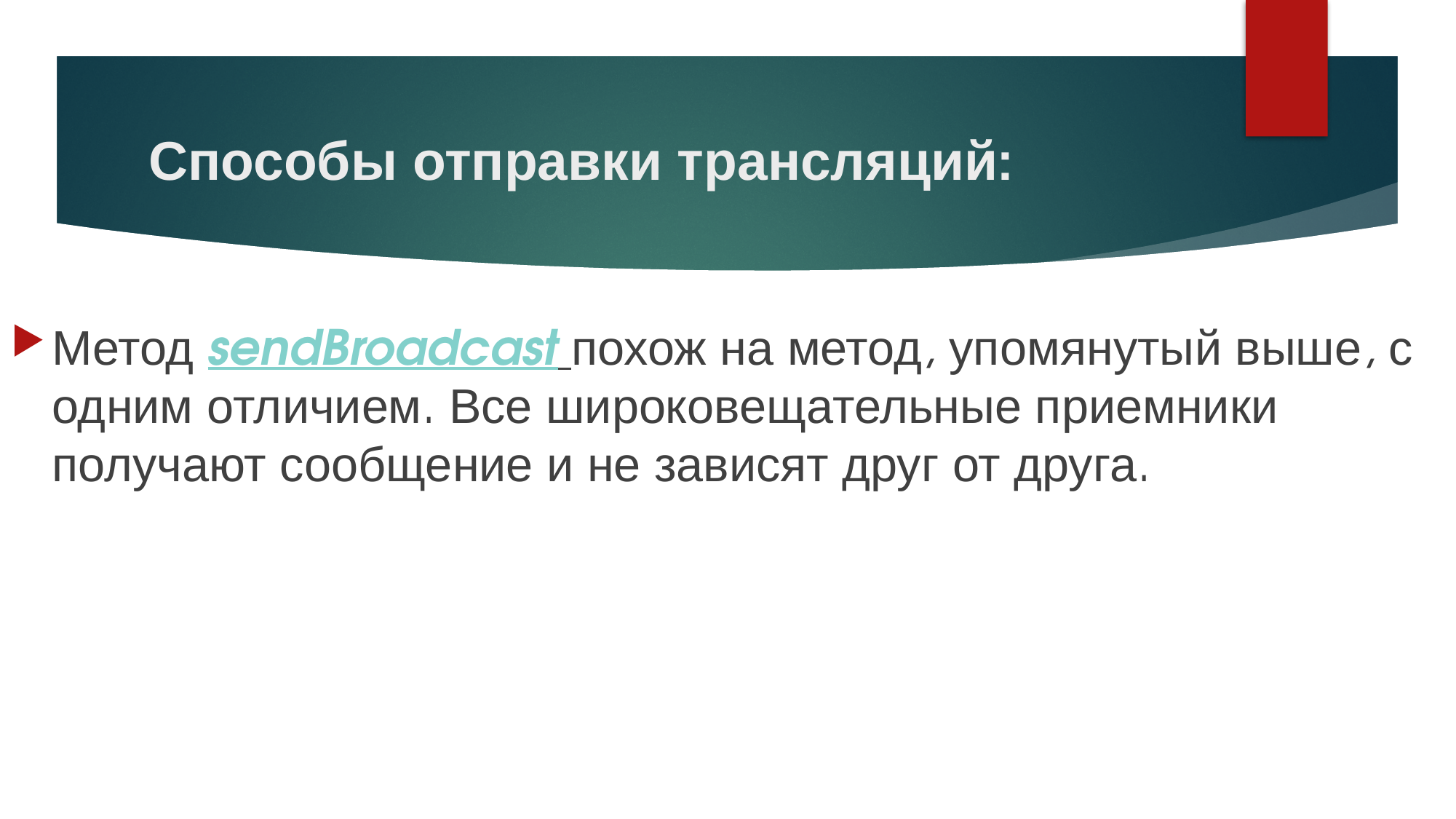

# Способы отправки трансляций:
Метод sendBroadcast похож на метод, упомянутый выше, с одним отличием. Все широковещательные приемники получают сообщение и не зависят друг от друга.